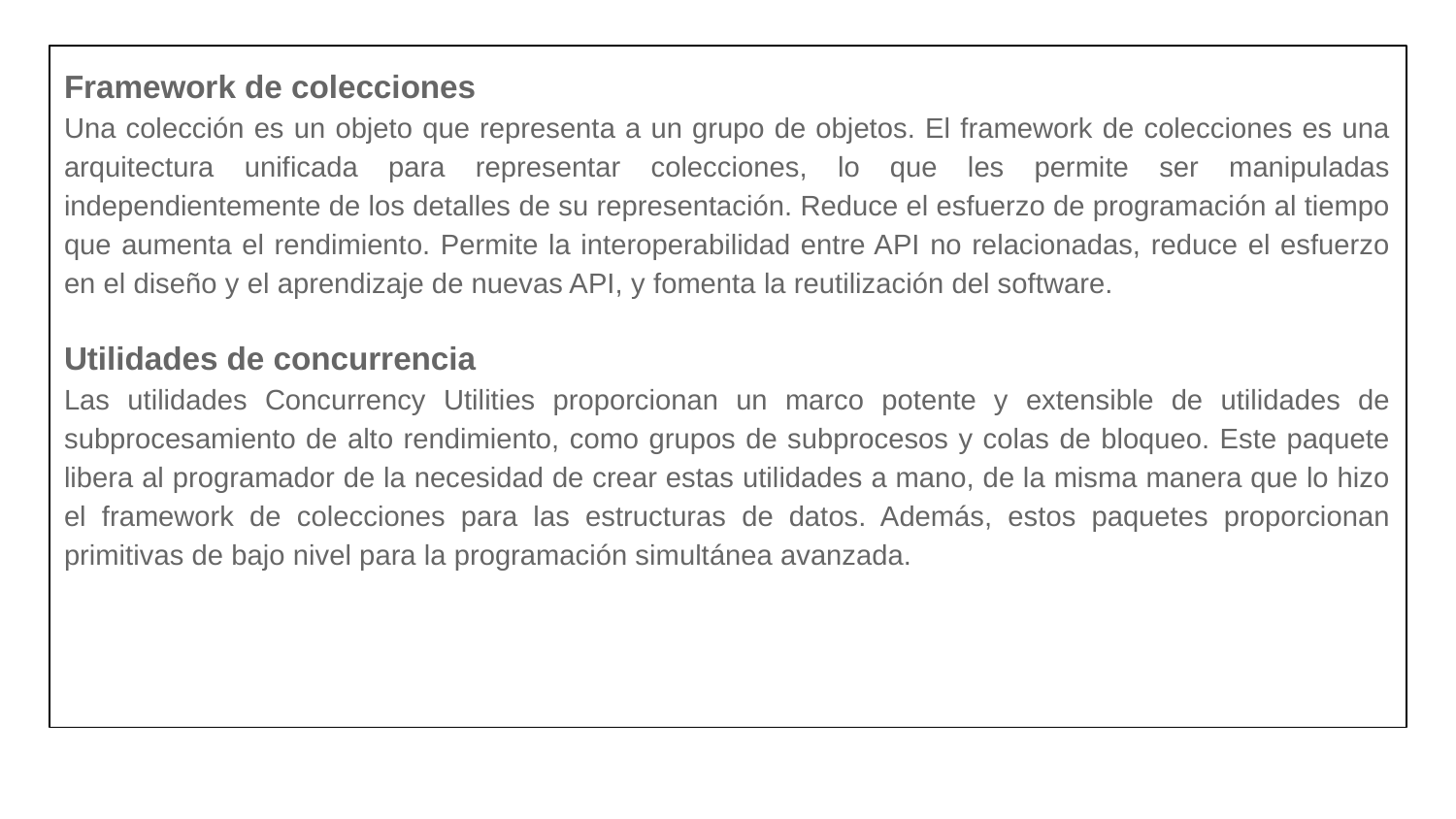

Framework de colecciones
Una colección es un objeto que representa a un grupo de objetos. El framework de colecciones es una arquitectura unificada para representar colecciones, lo que les permite ser manipuladas independientemente de los detalles de su representación. Reduce el esfuerzo de programación al tiempo que aumenta el rendimiento. Permite la interoperabilidad entre API no relacionadas, reduce el esfuerzo en el diseño y el aprendizaje de nuevas API, y fomenta la reutilización del software.
Utilidades de concurrencia
Las utilidades Concurrency Utilities proporcionan un marco potente y extensible de utilidades de subprocesamiento de alto rendimiento, como grupos de subprocesos y colas de bloqueo. Este paquete libera al programador de la necesidad de crear estas utilidades a mano, de la misma manera que lo hizo el framework de colecciones para las estructuras de datos. Además, estos paquetes proporcionan primitivas de bajo nivel para la programación simultánea avanzada.